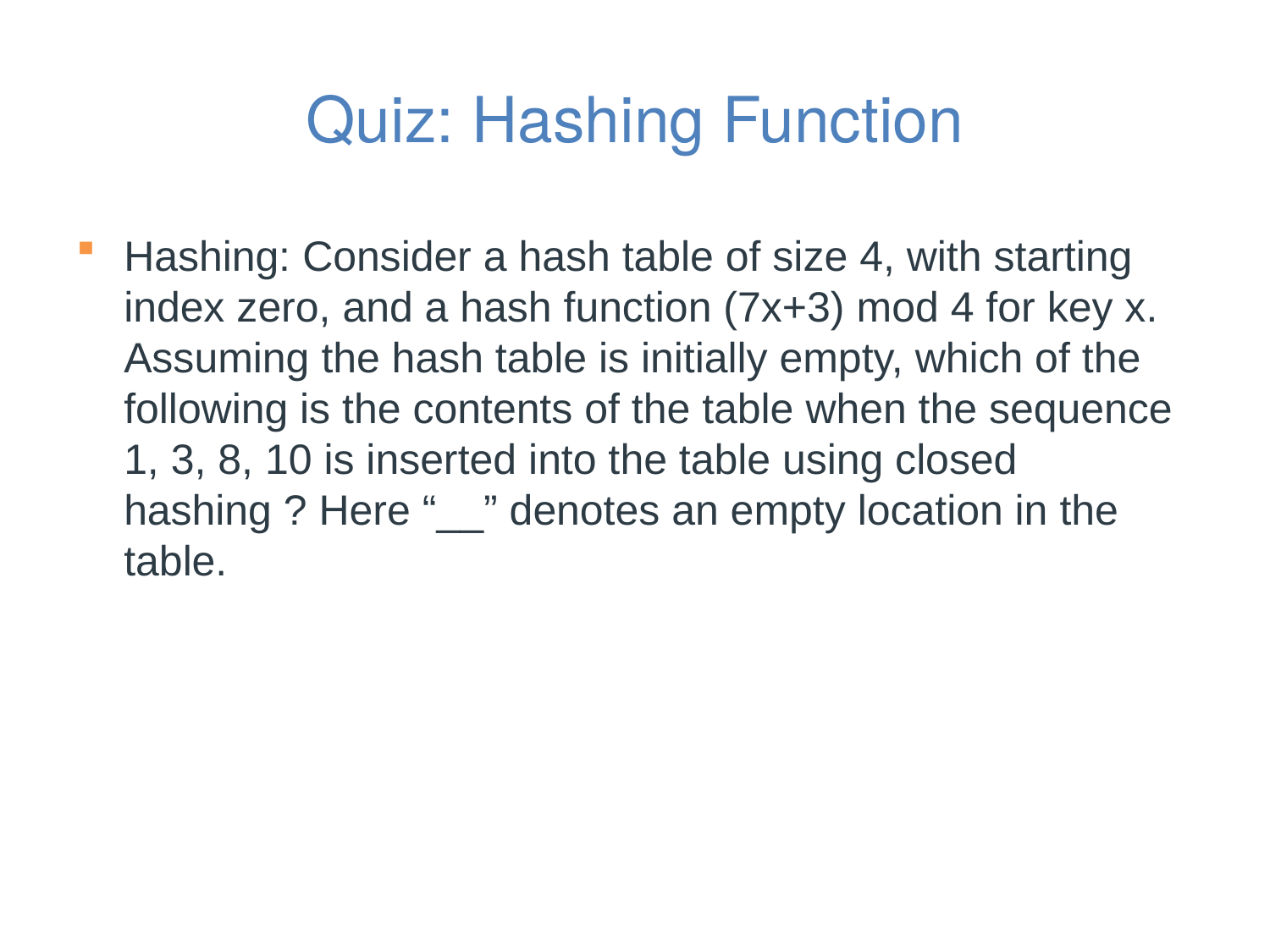

# Quiz: Hashing Function
Hashing: Consider a hash table of size 4, with starting index zero, and a hash function (7x+3) mod 4 for key x. Assuming the hash table is initially empty, which of the following is the contents of the table when the sequence 1, 3, 8, 10 is inserted into the table using closed hashing ? Here “__” denotes an empty location in the table.